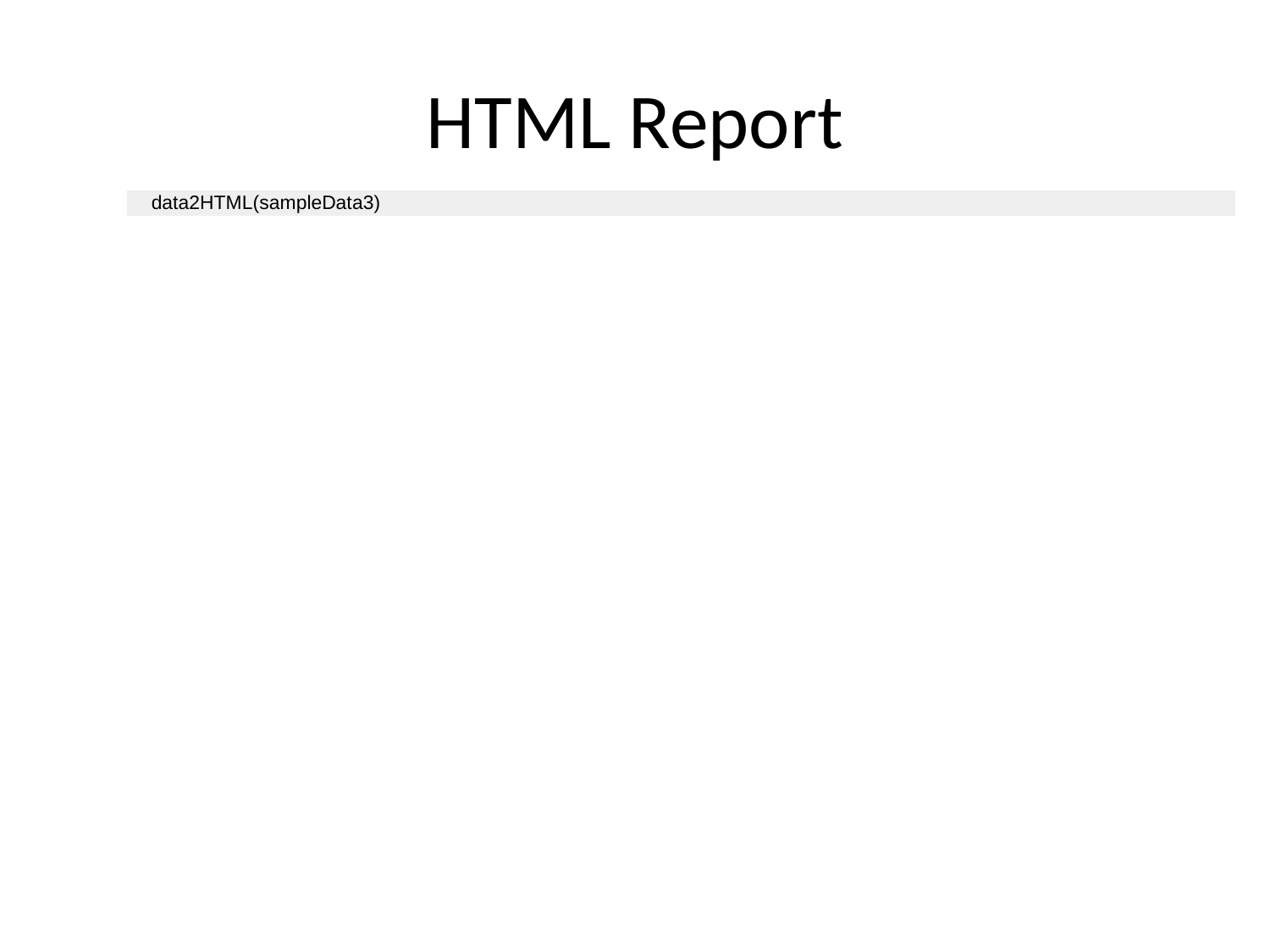

# HTML Report
|  | data2HTML(sampleData3) |
| --- | --- |